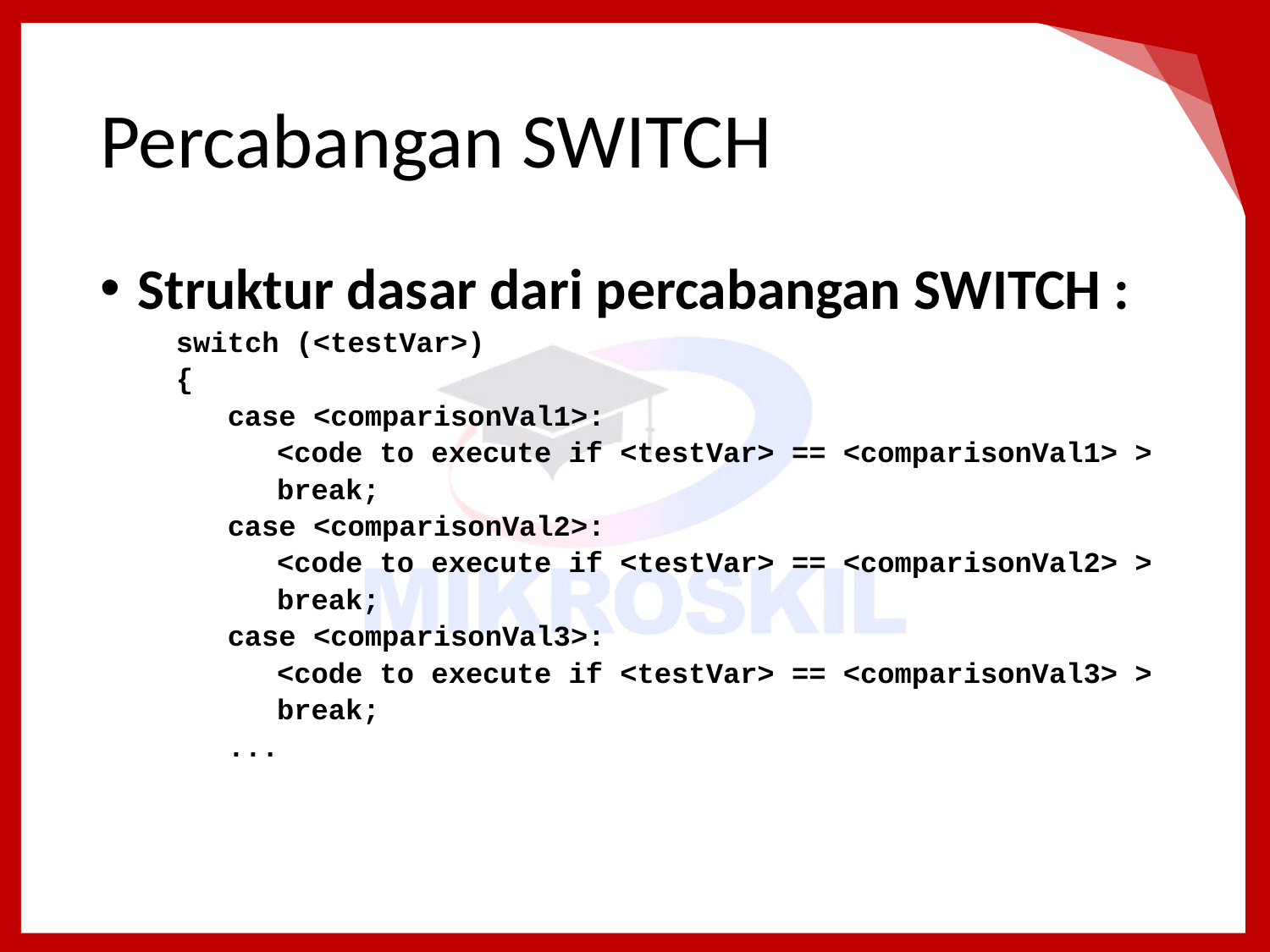

# Percabangan SWITCH
Struktur dasar dari percabangan SWITCH :
switch (<testVar>)
{
case <comparisonVal1>:
<code to execute if <testVar> == <comparisonVal1> >
break;
case <comparisonVal2>:
<code to execute if <testVar> == <comparisonVal2> >
break;
case <comparisonVal3>:
<code to execute if <testVar> == <comparisonVal3> >
break;
...